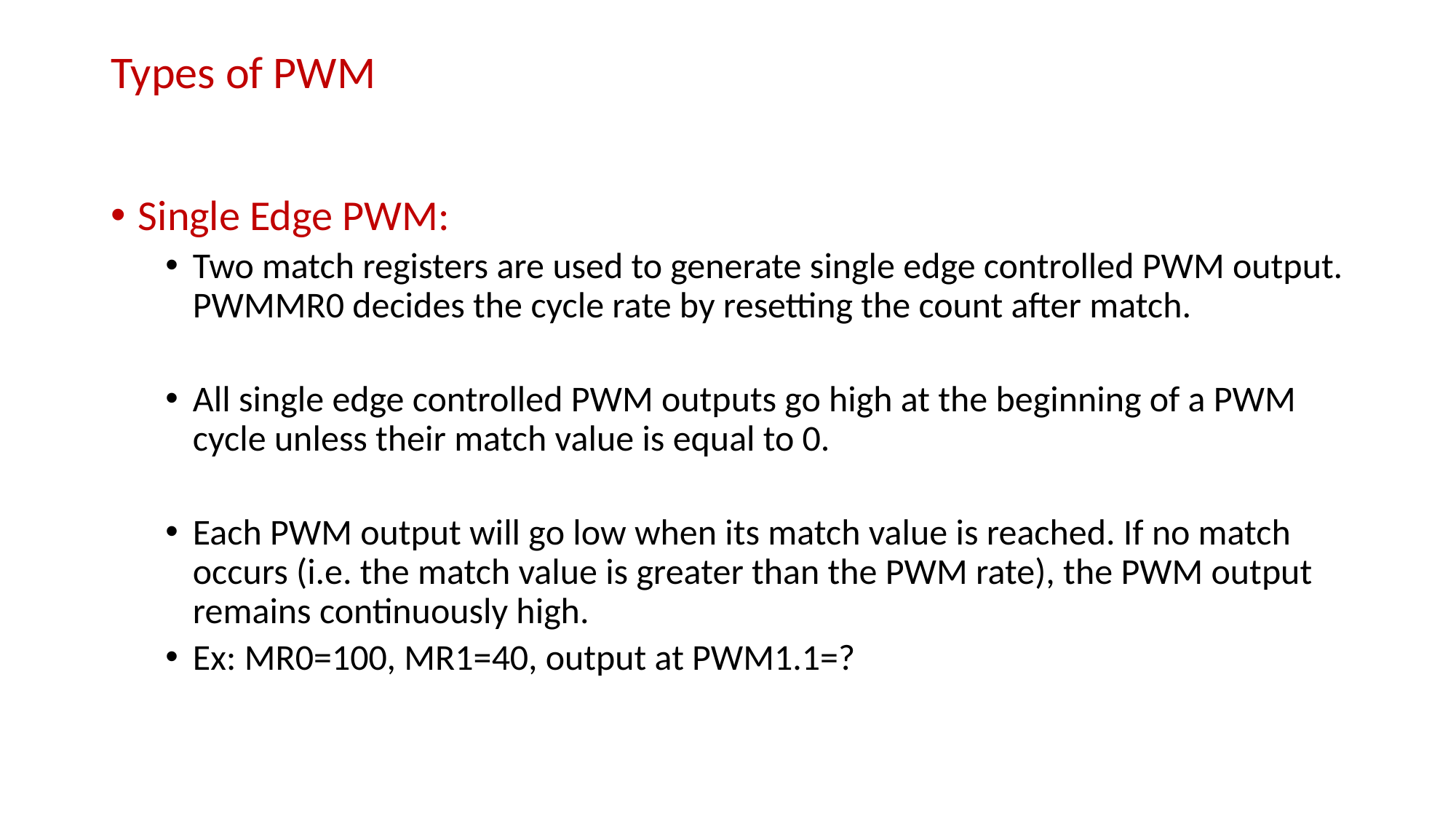

# Types of PWM

Single Edge PWM:
Two match registers are used to generate single edge controlled PWM output. PWMMR0 decides the cycle rate by resetting the count after match.

All single edge controlled PWM outputs go high at the beginning of a PWM cycle unless their match value is equal to 0.

Each PWM output will go low when its match value is reached. If no match occurs (i.e. the match value is greater than the PWM rate), the PWM output remains continuously high.
Ex: MR0=100, MR1=40, output at PWM1.1=?